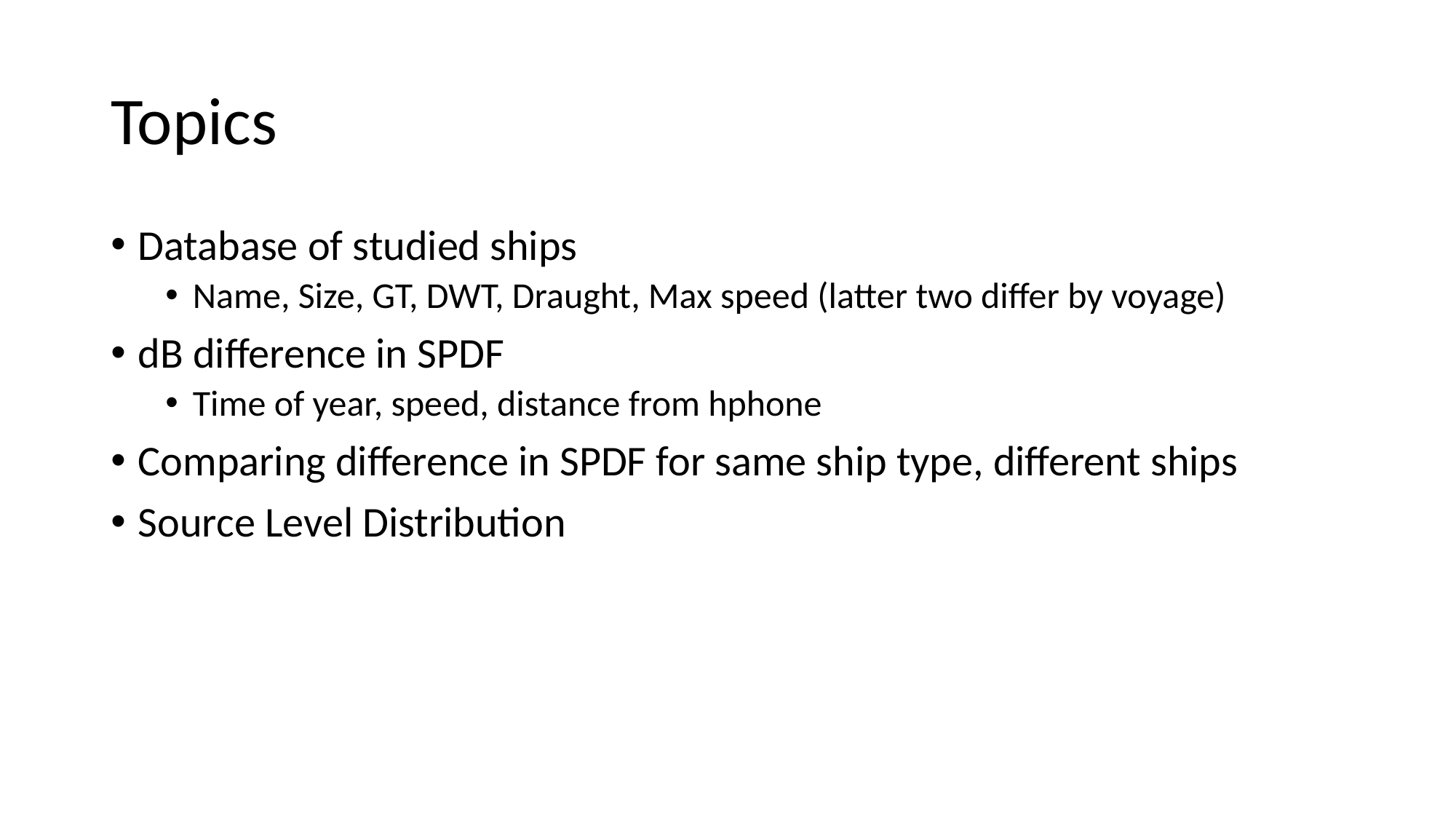

# Topics
Database of studied ships
Name, Size, GT, DWT, Draught, Max speed (latter two differ by voyage)
dB difference in SPDF
Time of year, speed, distance from hphone
Comparing difference in SPDF for same ship type, different ships
Source Level Distribution